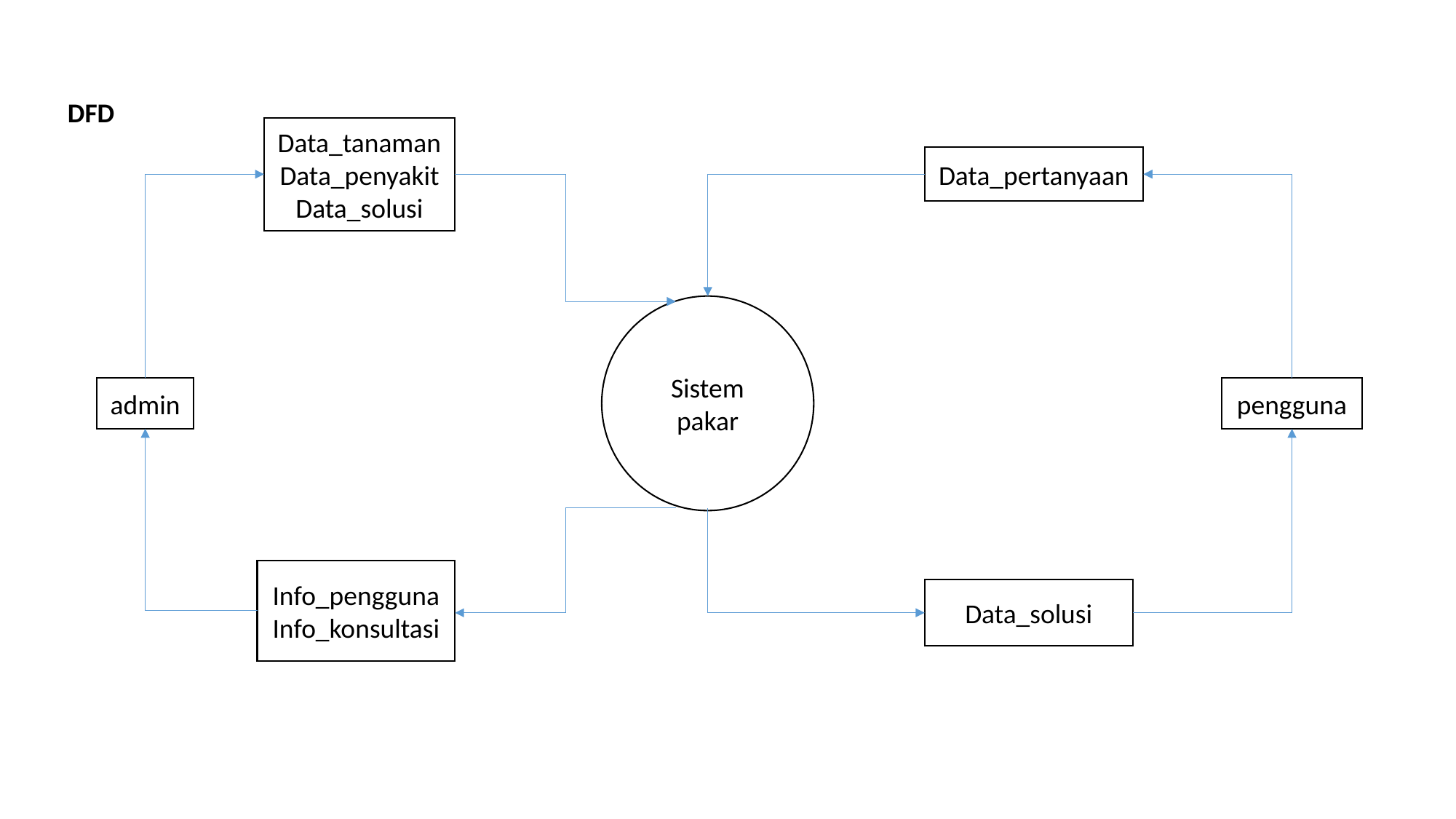

DFD
Data_tanaman
Data_penyakit
Data_solusi
Data_pertanyaan
Sistem pakar
pengguna
admin
Info_pengguna
Info_konsultasi
Data_solusi